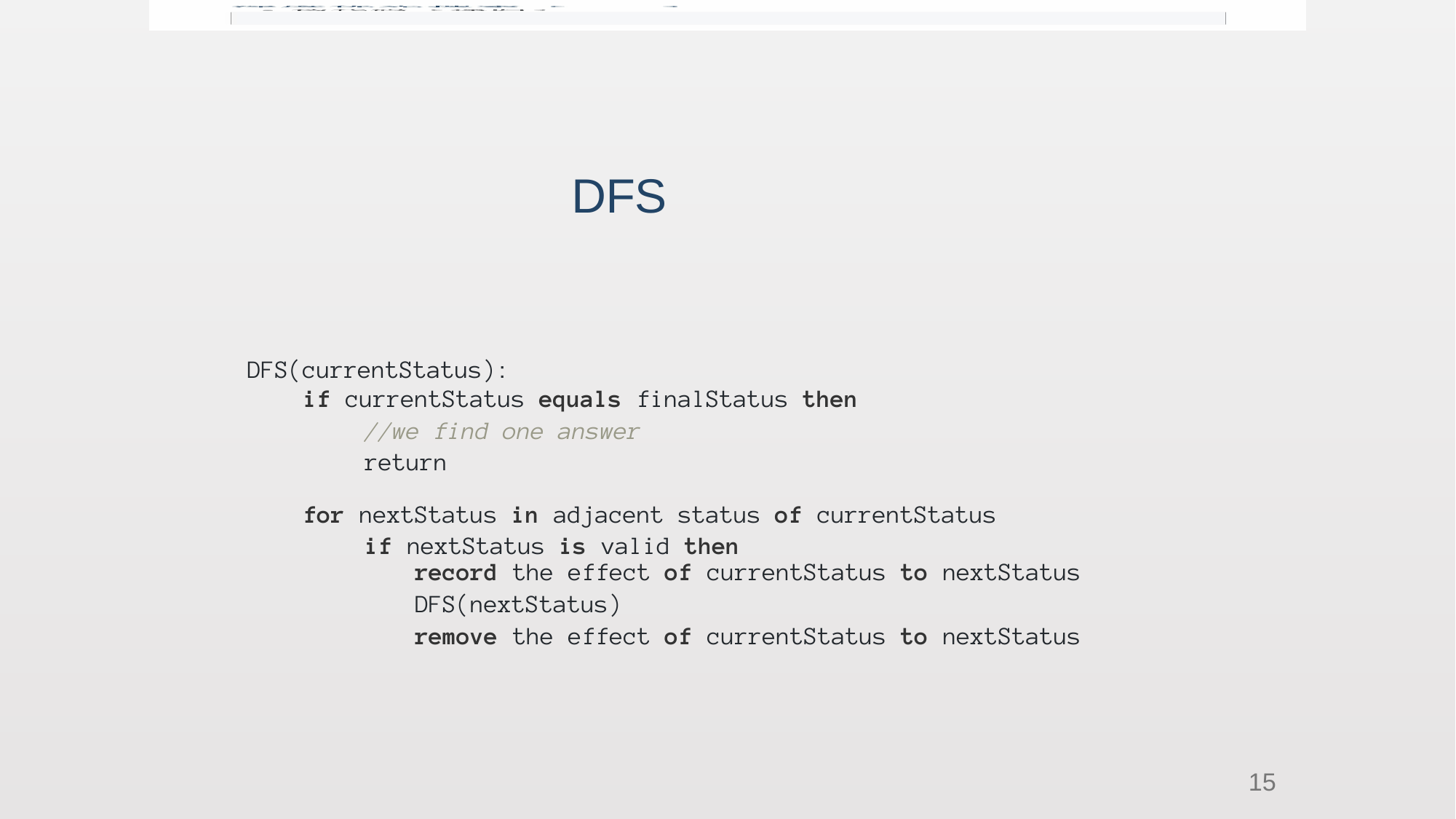

DFS
DFS(currentStatus):
if currentStatus equals finalStatus then
//we find one answer
return
for nextStatus in adjacent status of currentStatus
if nextStatus is valid then
record the effect of currentStatus to nextStatus
DFS(nextStatus)
remove the effect of currentStatus to nextStatus
15